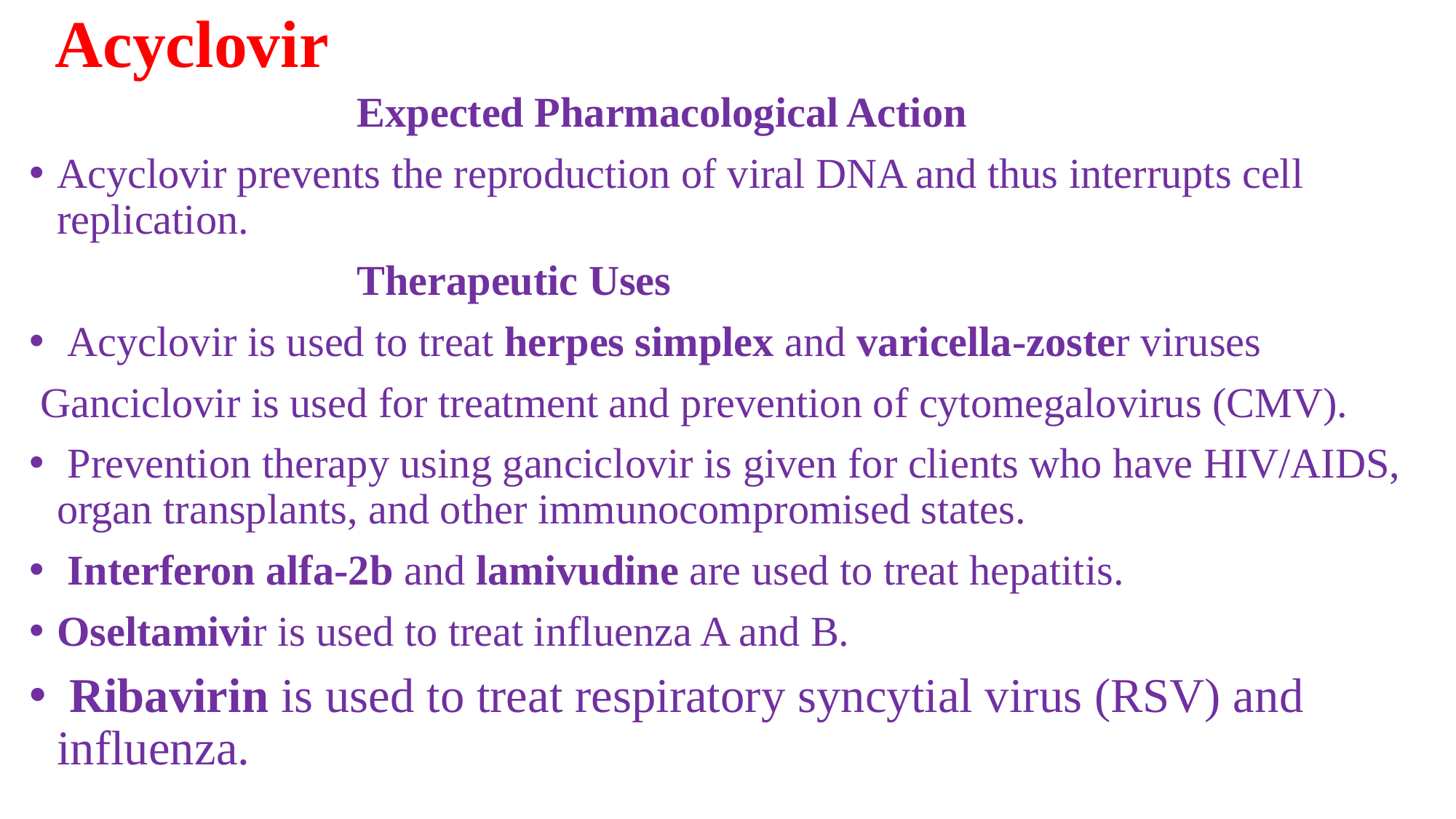

# Acyclovir
			Expected Pharmacological Action
Acyclovir prevents the reproduction of viral DNA and thus interrupts cell replication.
 			Therapeutic Uses
 Acyclovir is used to treat herpes simplex and varicella-zoster viruses
 Ganciclovir is used for treatment and prevention of cytomegalovirus (CMV).
 Prevention therapy using ganciclovir is given for clients who have HIV/AIDS, organ transplants, and other immunocompromised states.
 Interferon alfa-2b and lamivudine are used to treat hepatitis.
Oseltamivir is used to treat influenza A and B.
 Ribavirin is used to treat respiratory syncytial virus (RSV) and influenza.